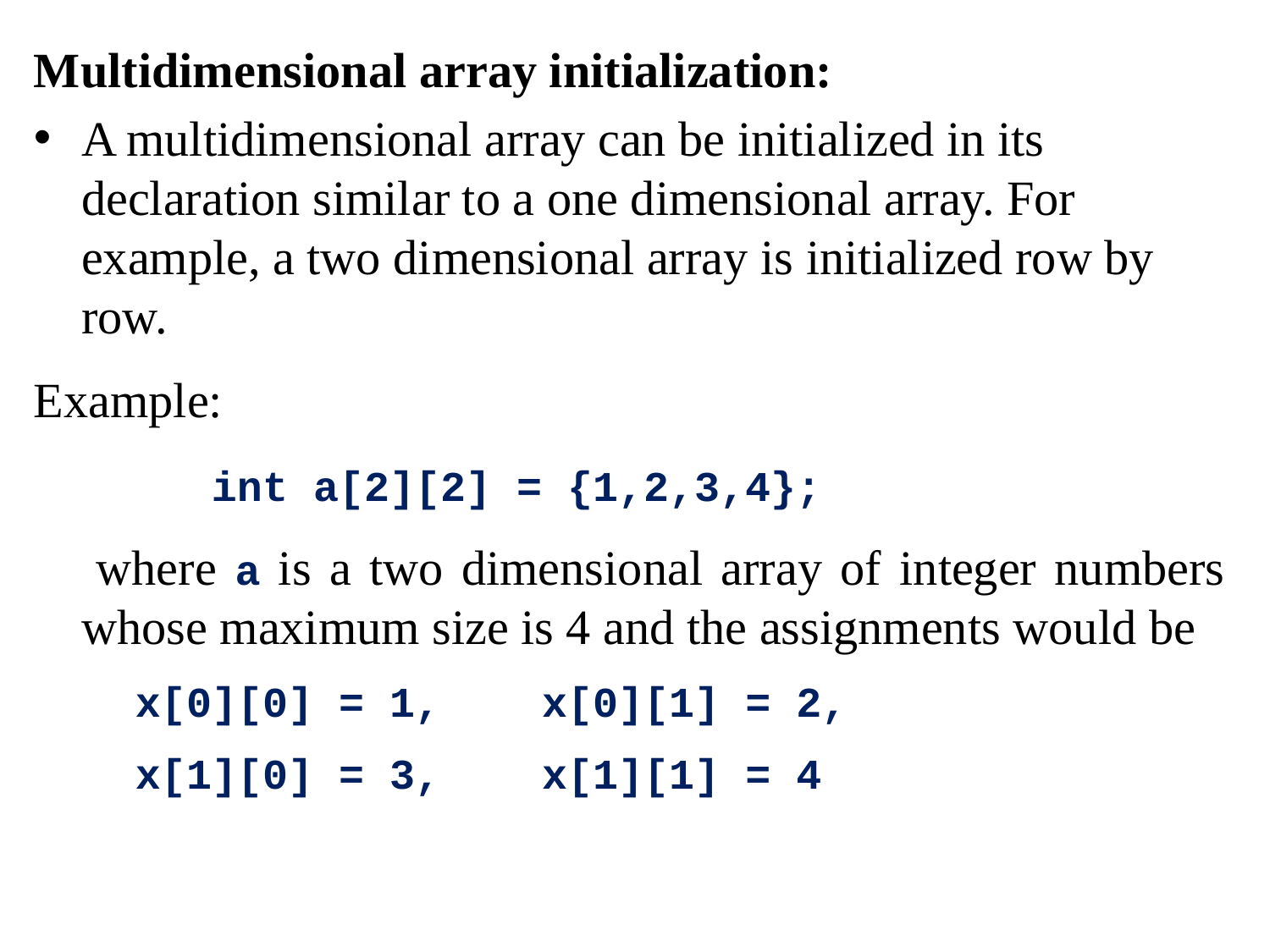

Multidimensional array initialization:
A multidimensional array can be initialized in its declaration similar to a one dimensional array. For example, a two dimensional array is initialized row by row.
Example:
      int a[2][2] = {1,2,3,4};
  where a is a two dimensional array of integer numbers whose maximum size is 4 and the assignments would be
    x[0][0] = 1,    x[0][1] = 2,
    x[1][0] = 3,    x[1][1] = 4